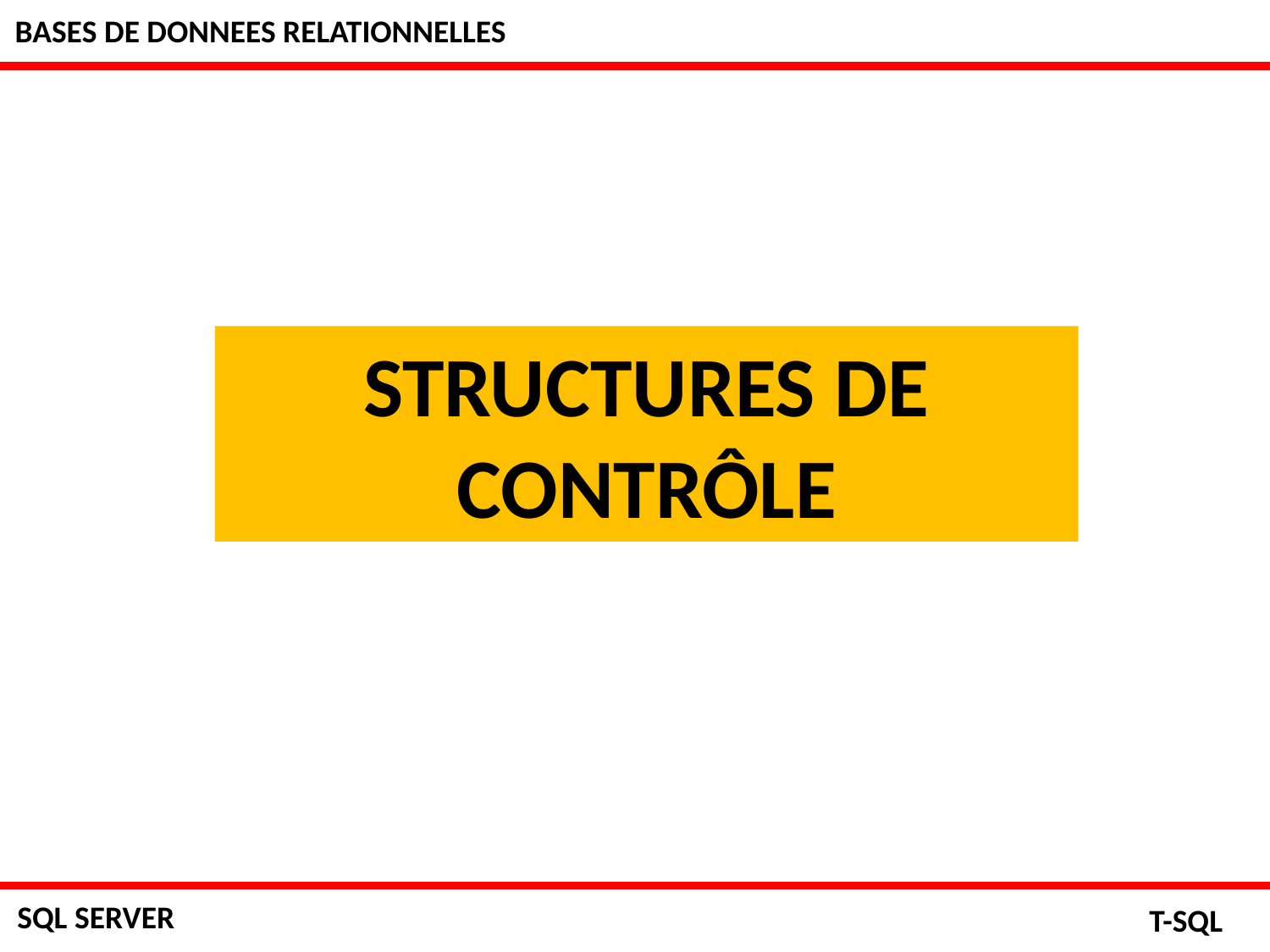

BASES DE DONNEES RELATIONNELLES
STRUCTURES DE CONTRÔLE
SQL SERVER
T-SQL